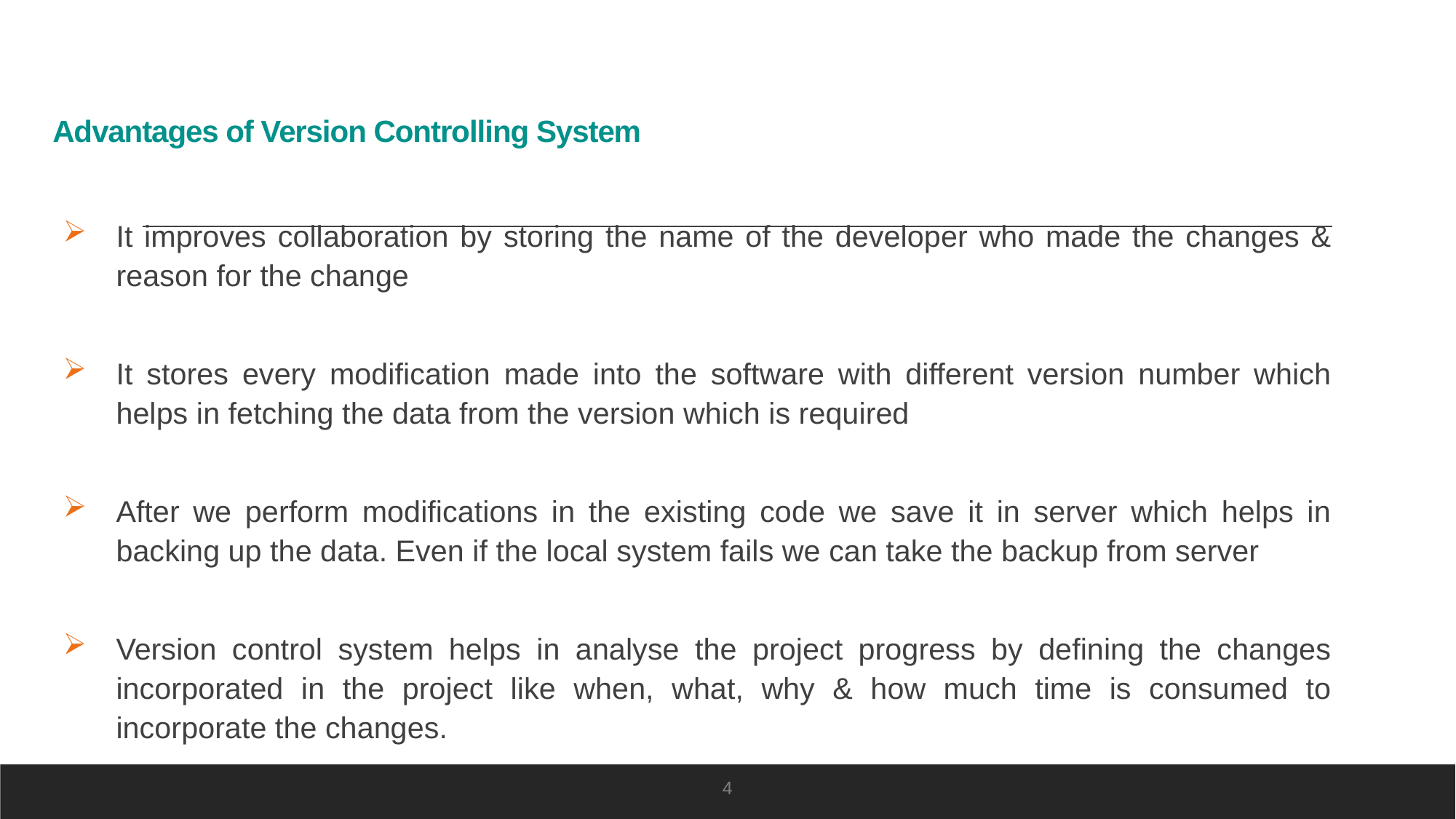

# Advantages of Version Controlling System
It improves collaboration by storing the name of the developer who made the changes & reason for the change

It stores every modification made into the software with different version number which helps in fetching the data from the version which is required

After we perform modifications in the existing code we save it in server which helps in backing up the data. Even if the local system fails we can take the backup from server

Version control system helps in analyse the project progress by defining the changes incorporated in the project like when, what, why & how much time is consumed to incorporate the changes.